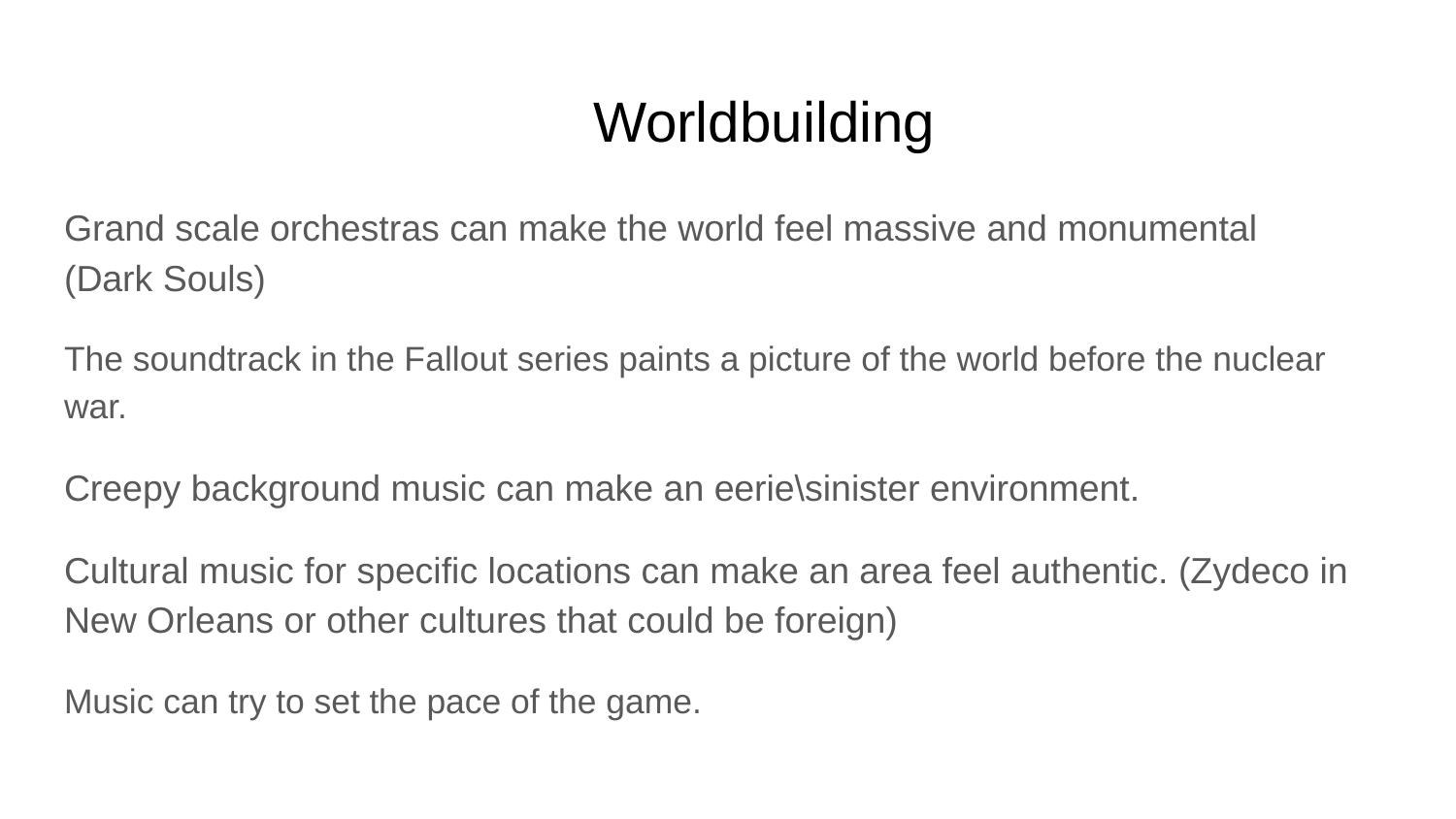

# Worldbuilding
Grand scale orchestras can make the world feel massive and monumental
(Dark Souls)
The soundtrack in the Fallout series paints a picture of the world before the nuclear war.
Creepy background music can make an eerie\sinister environment.
Cultural music for specific locations can make an area feel authentic. (Zydeco in New Orleans or other cultures that could be foreign)
Music can try to set the pace of the game.